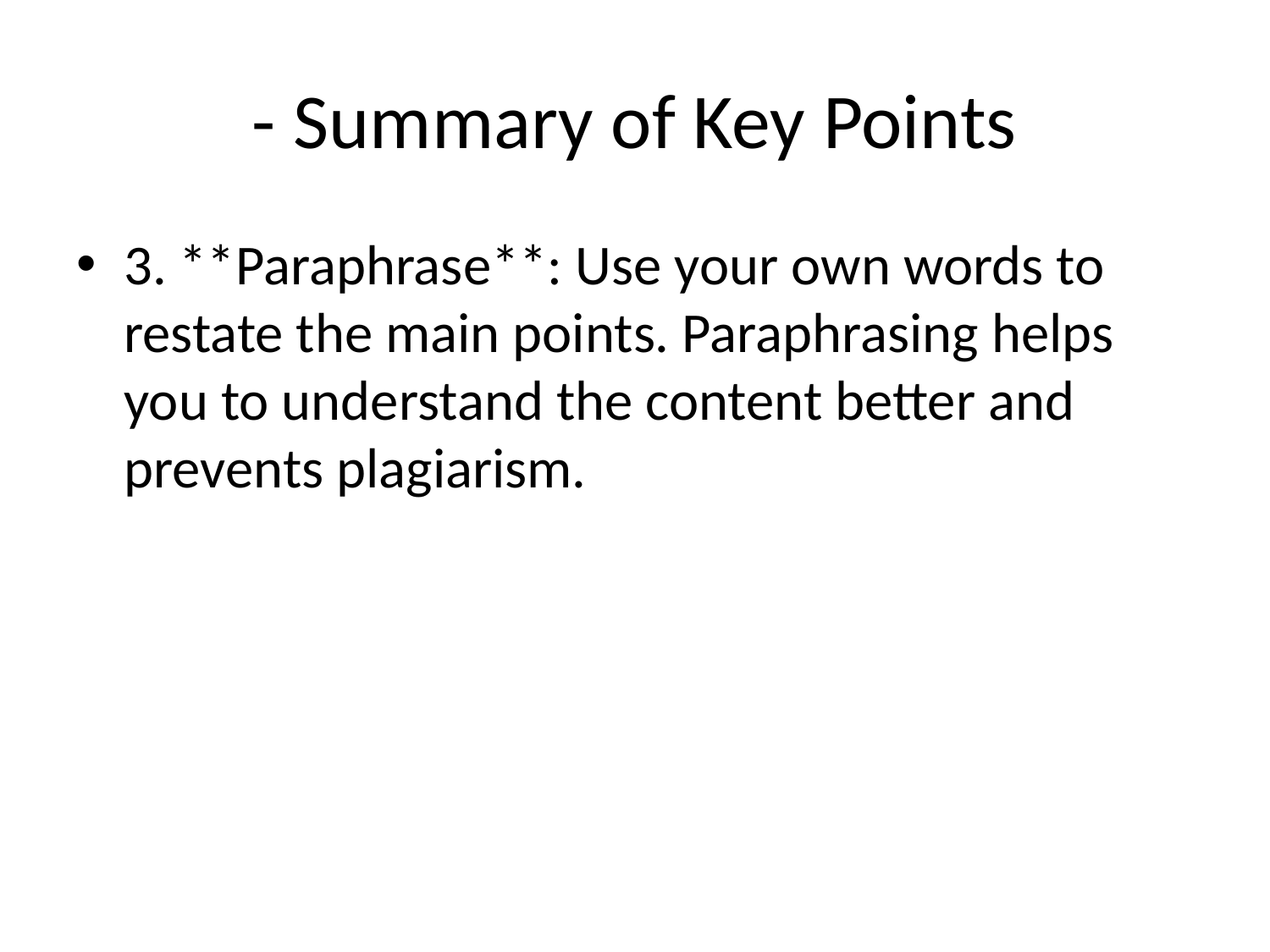

# - Summary of Key Points
3. **Paraphrase**: Use your own words to restate the main points. Paraphrasing helps you to understand the content better and prevents plagiarism.